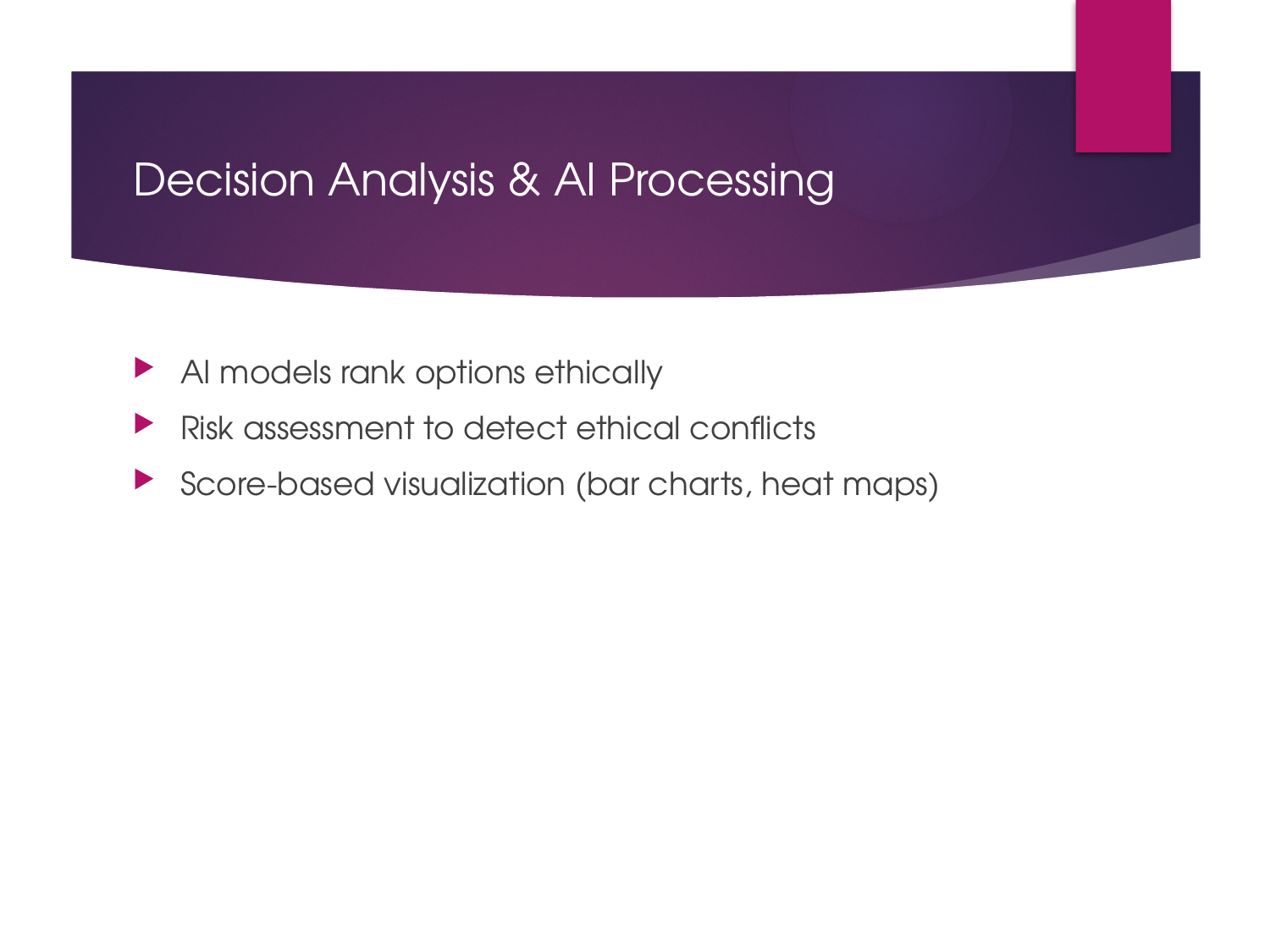

# Decision Analysis & AI Processing
AI models rank options ethically
Risk assessment to detect ethical conflicts
Score-based visualization (bar charts, heat maps)